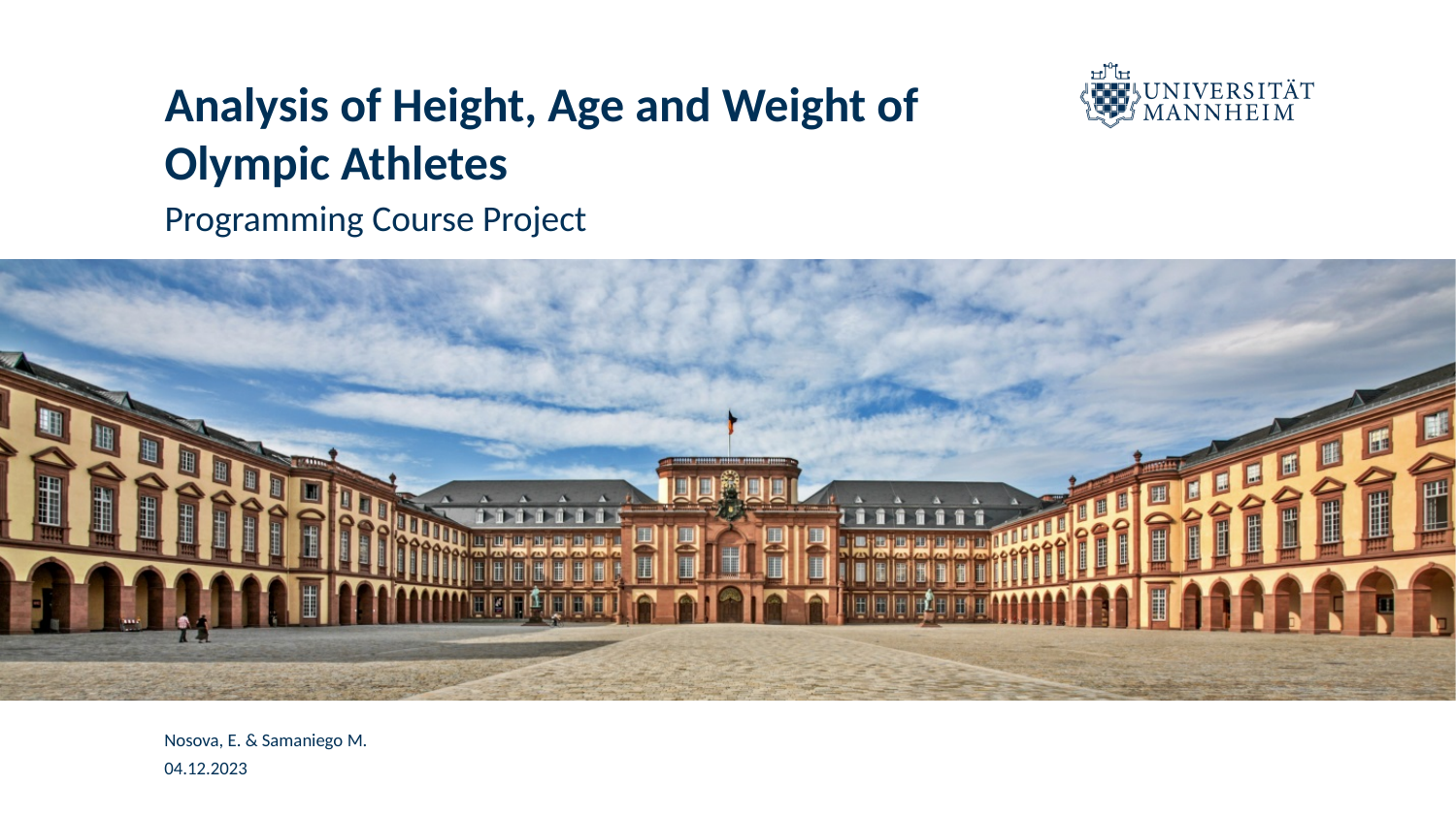

# Analysis of Height, Age and Weight of Olympic Athletes
Programming Course Project